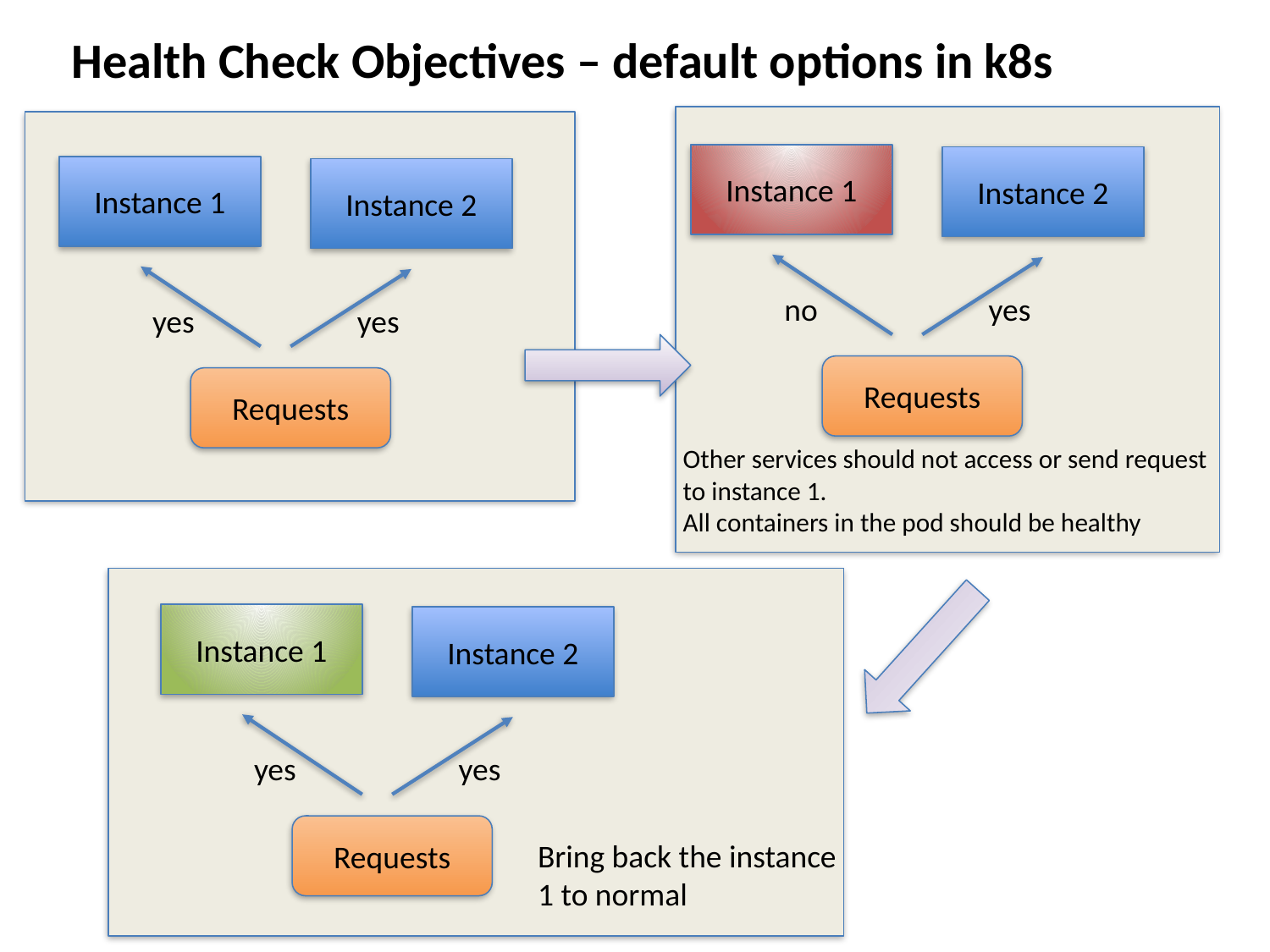

Health Check Objectives – default options in k8s

Instance 1
Instance 2
Instance 1
Instance 2
no
yes
yes
yes

Requests
Requests
Other services should not access or send request to instance 1.
All containers in the pod should be healthy

Instance 1
Instance 2

yes
yes
Requests
Bring back the instance 1 to normal